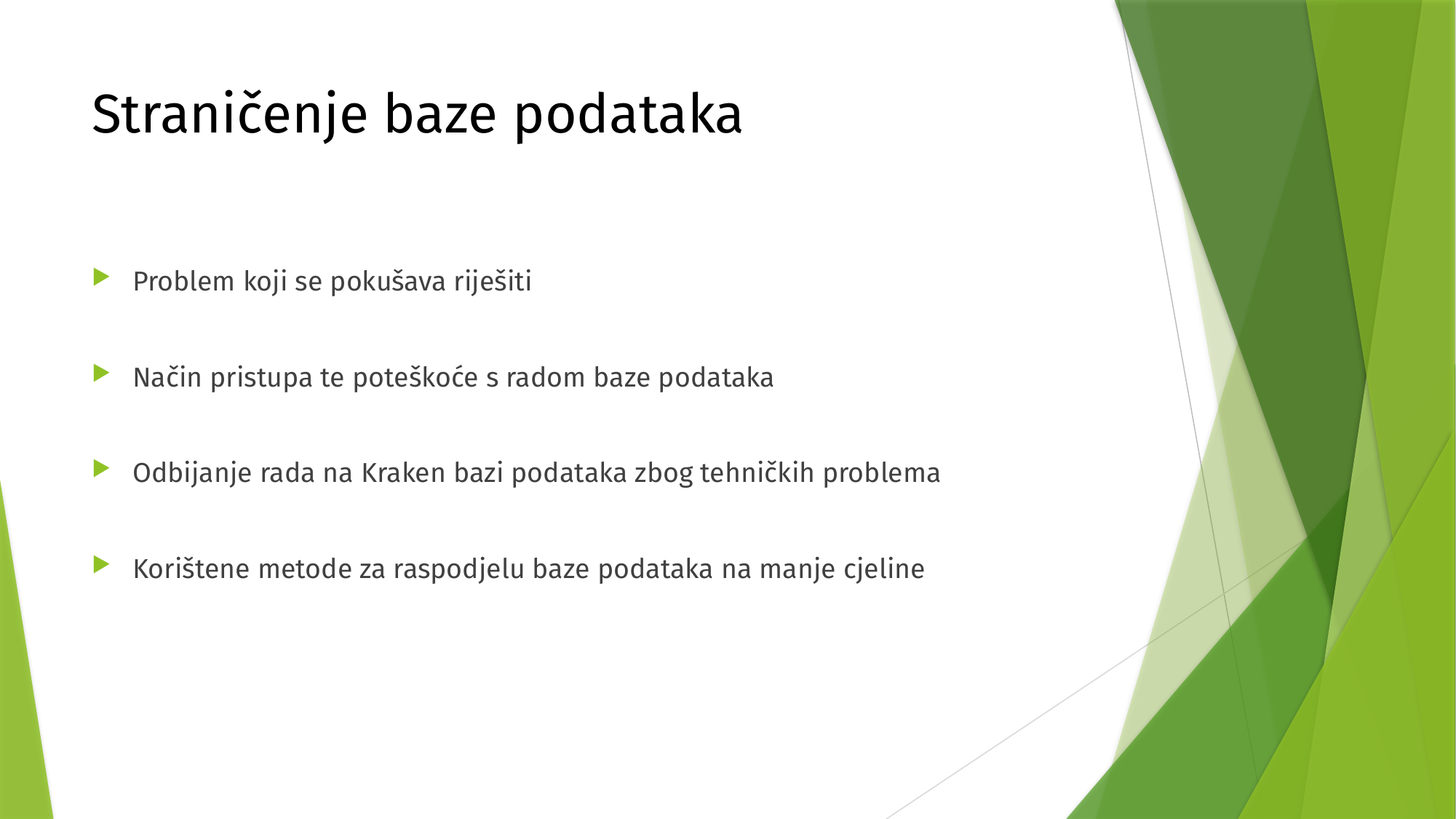

# Straničenje baze podataka
Problem koji se pokušava riješiti

Način pristupa te poteškoće s radom baze podataka

Odbijanje rada na Kraken bazi podataka zbog tehničkih problema

Korištene metode za raspodjelu baze podataka na manje cjeline